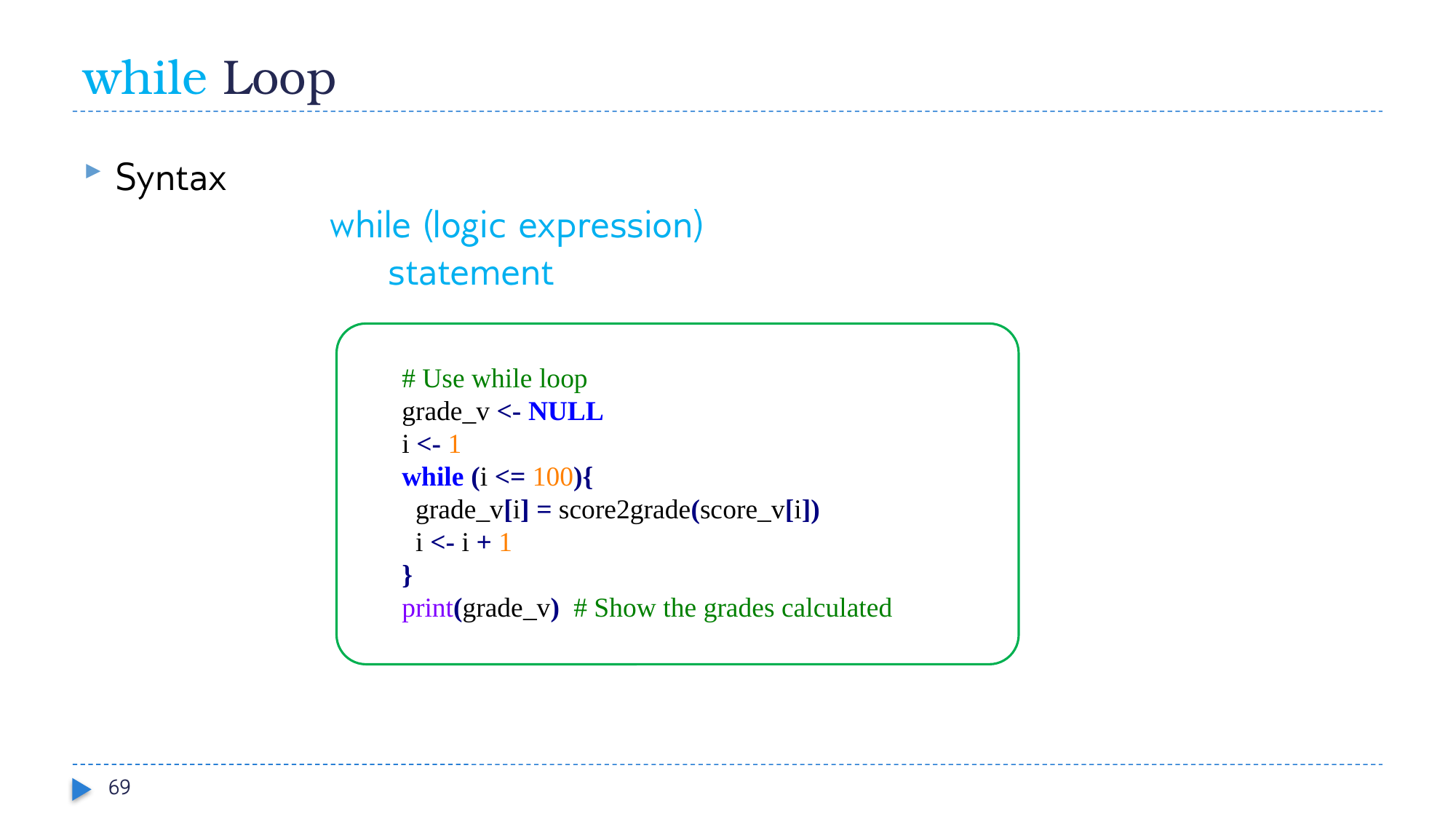

# while Loop
Syntax
                  while (logic expression)
                       statement

# Use while loop
grade_v <- NULL
i <- 1
while (i <= 100){
  grade_v[i] = score2grade(score_v[i])
  i <- i + 1
}
print(grade_v)  # Show the grades calculated
69